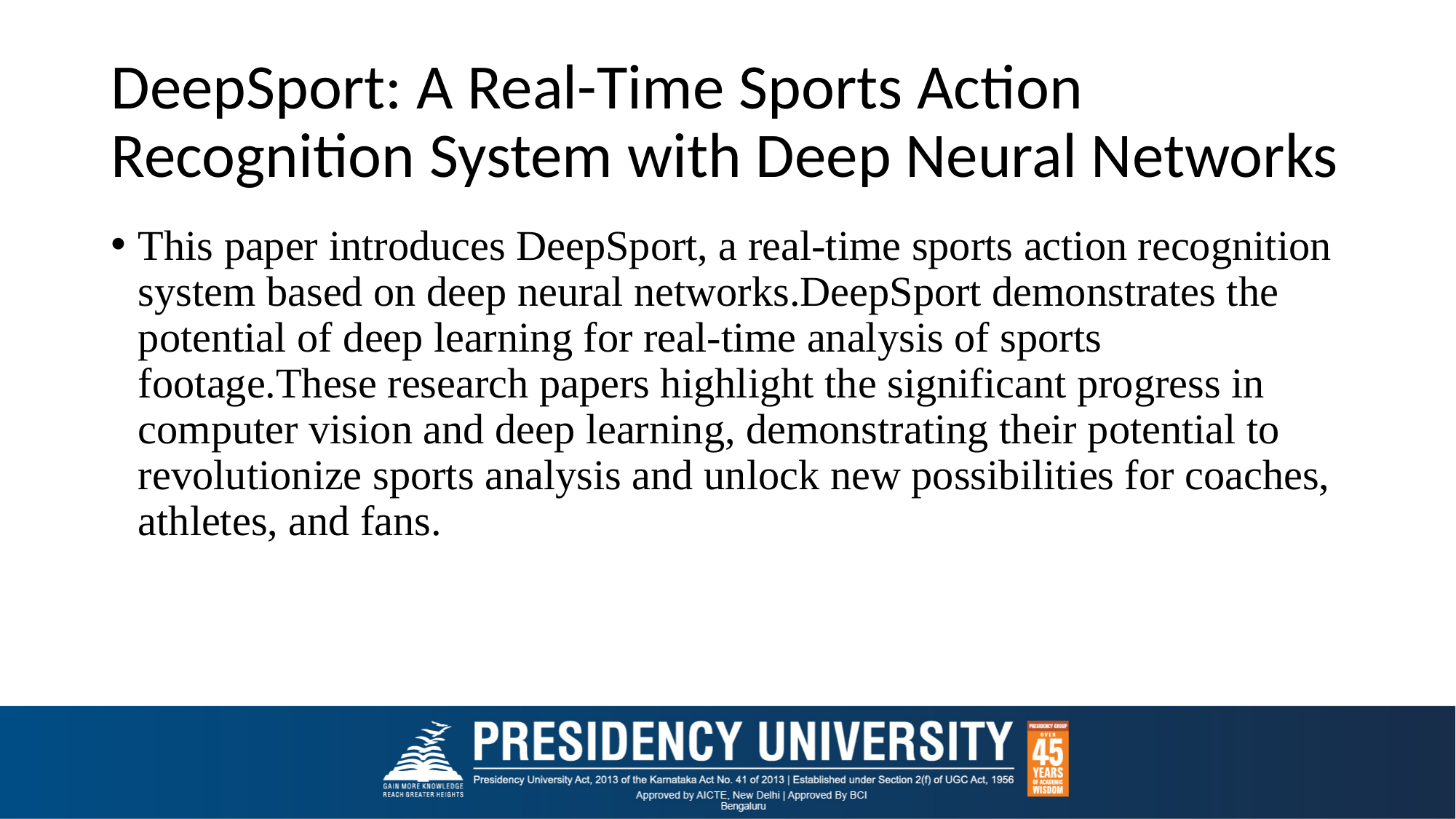

# DeepSport: A Real-Time Sports Action Recognition System with Deep Neural Networks
This paper introduces DeepSport, a real-time sports action recognition system based on deep neural networks.DeepSport demonstrates the potential of deep learning for real-time analysis of sports footage.These research papers highlight the significant progress in computer vision and deep learning, demonstrating their potential to revolutionize sports analysis and unlock new possibilities for coaches, athletes, and fans.